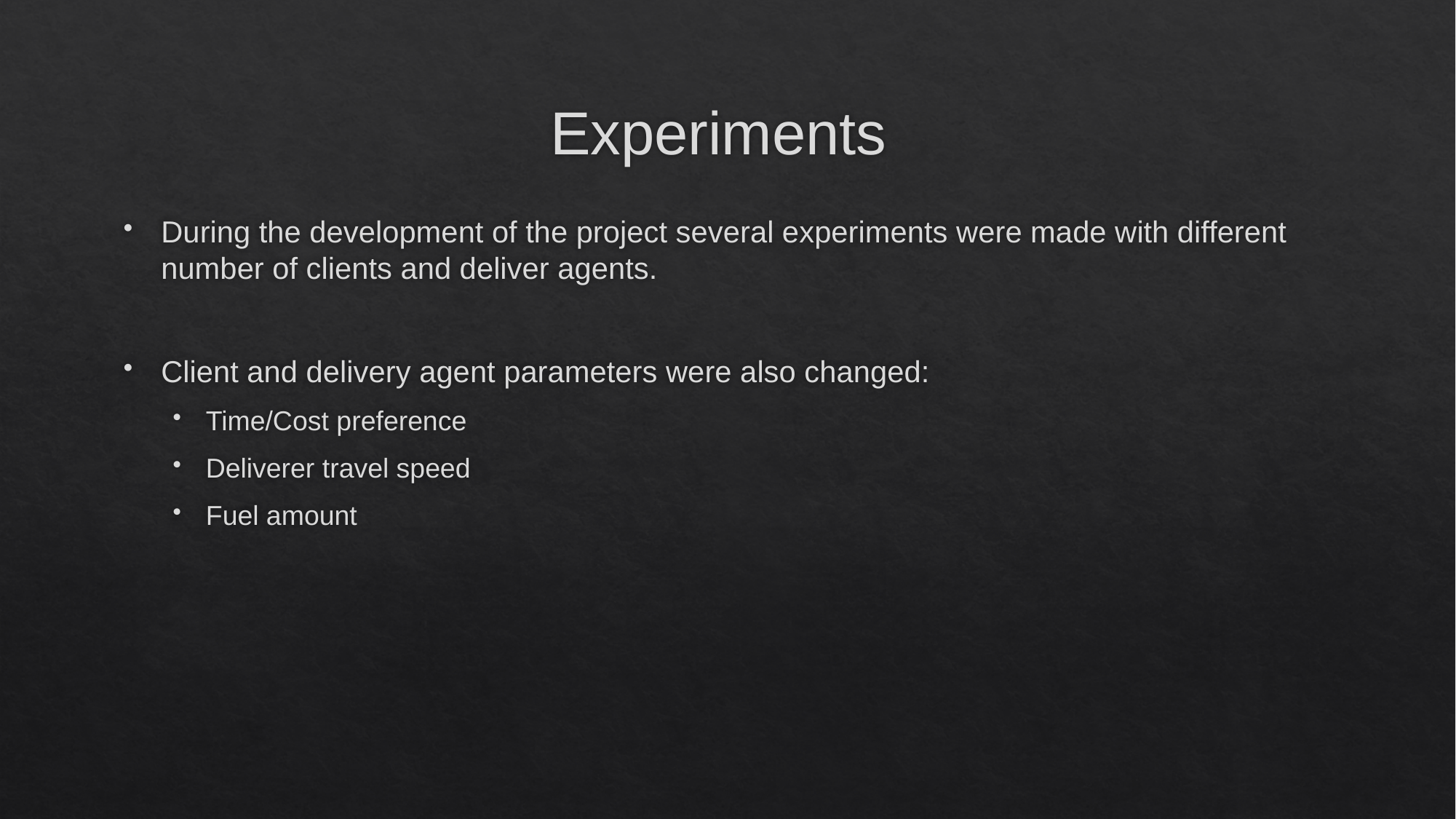

# Experiments
During the development of the project several experiments were made with different number of clients and deliver agents.

Client and delivery agent parameters were also changed:
Time/Cost preference
Deliverer travel speed
Fuel amount